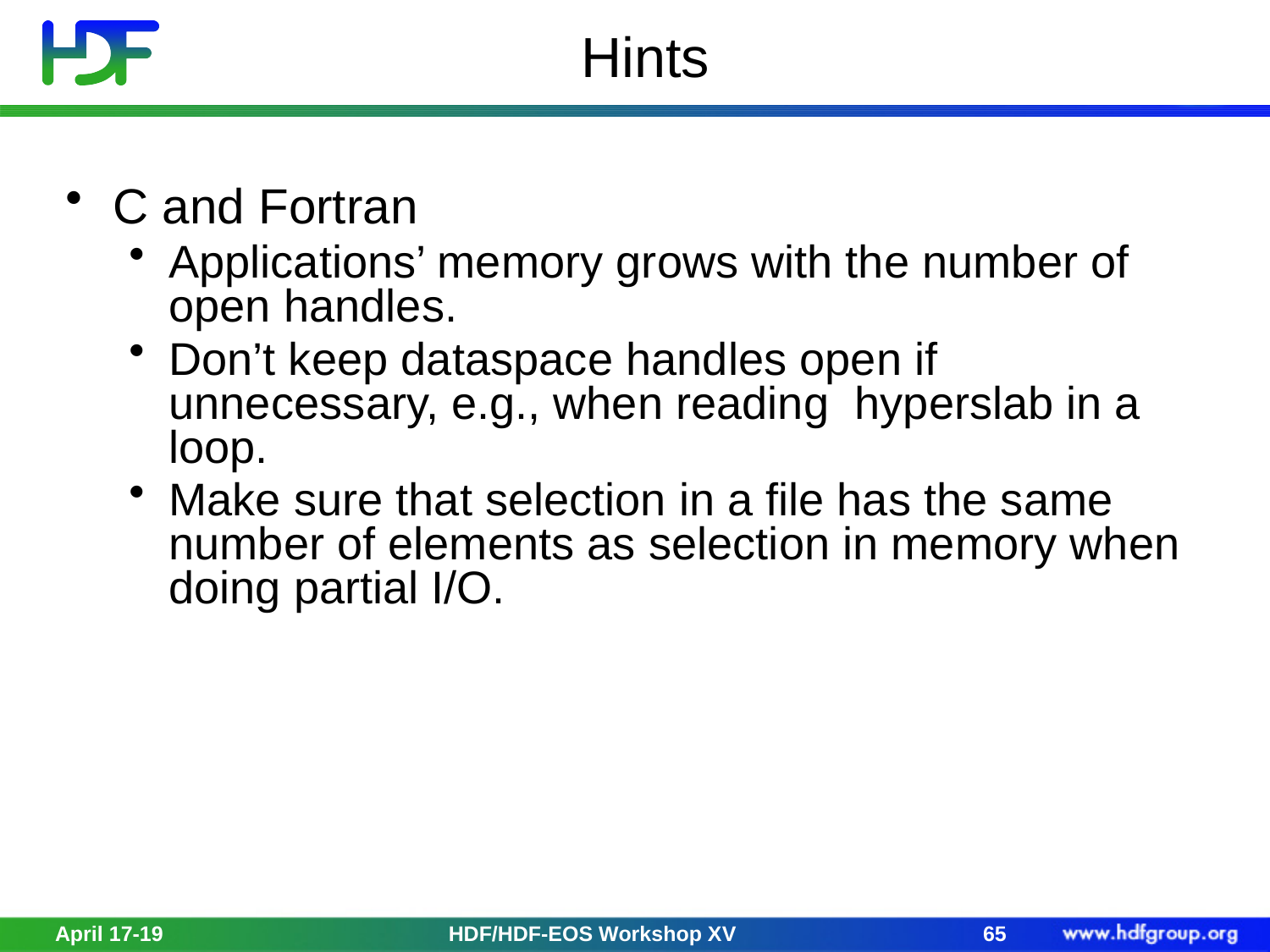

# Hints
C and Fortran
Applications’ memory grows with the number of open handles.
Don’t keep dataspace handles open if unnecessary, e.g., when reading  hyperslab in a loop.
Make sure that selection in a file has the same number of elements as selection in memory when doing partial I/O.

April 17-19
HDF/HDF-EOS Workshop XV
65